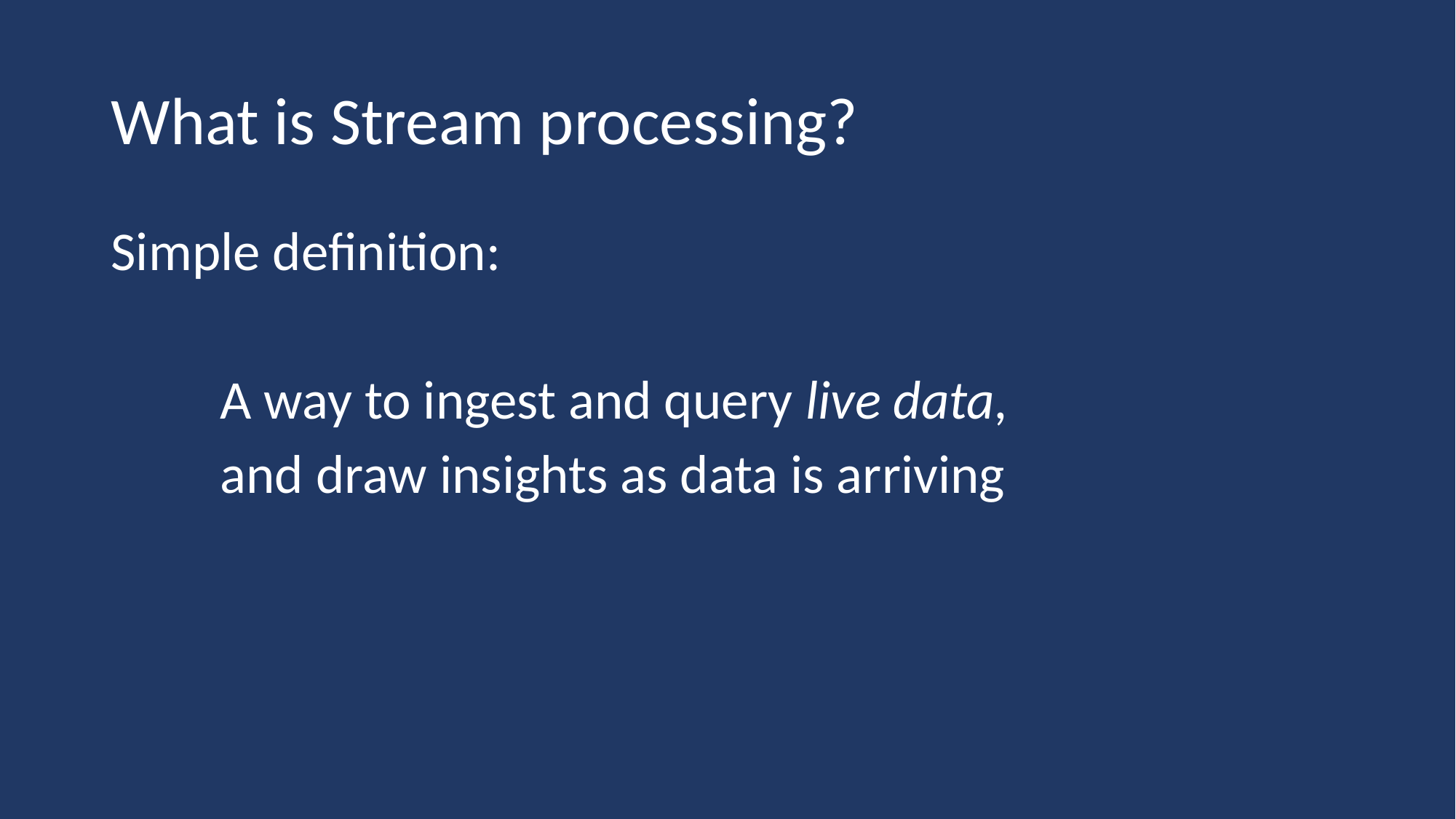

# What is Stream processing?
Simple definition:

	A way to ingest and query live data,
 	and draw insights as data is arriving